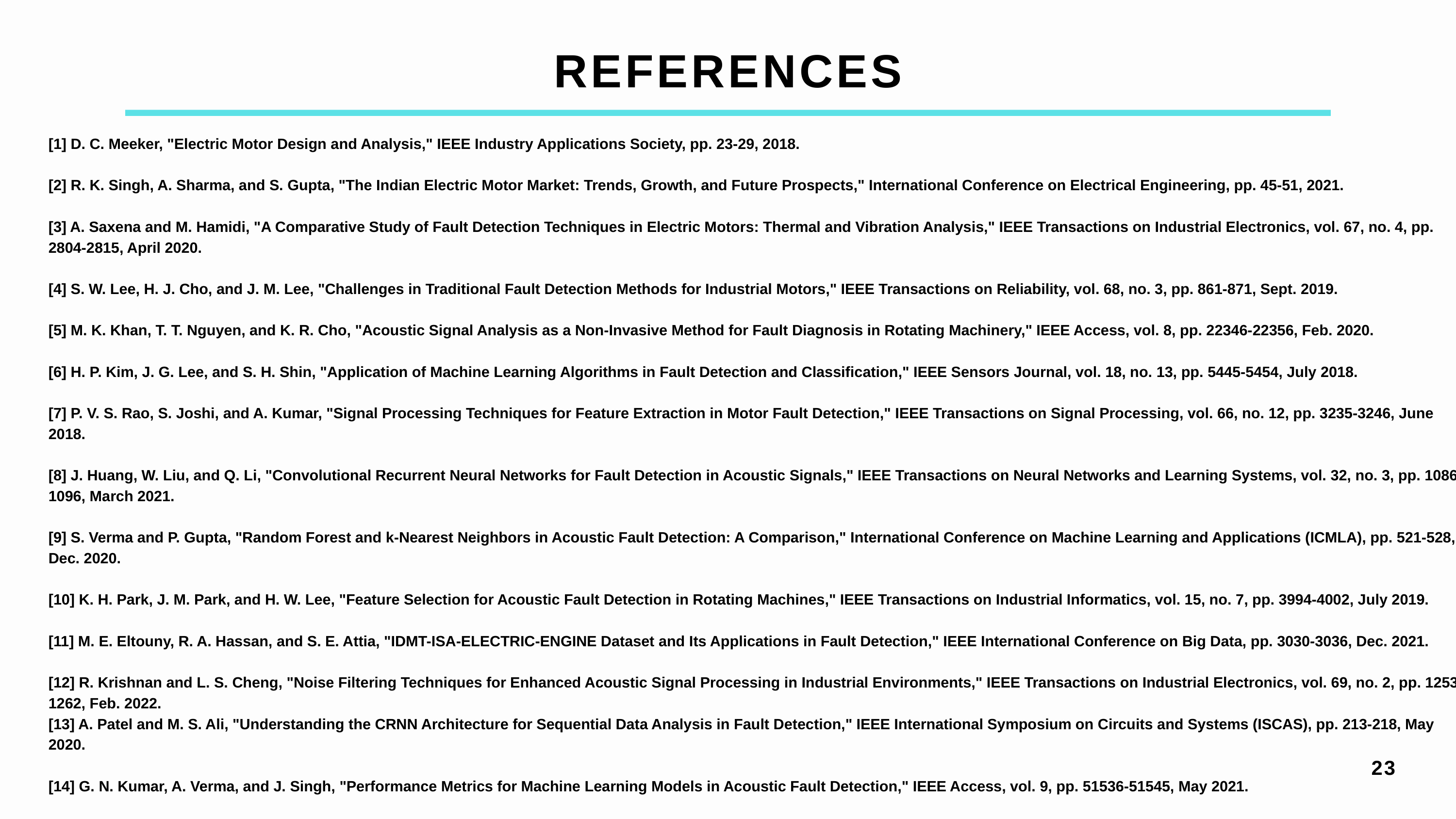

REFERENCES

[1] D. C. Meeker, "Electric Motor Design and Analysis," IEEE Industry Applications Society, pp. 23-29, 2018.

[2] R. K. Singh, A. Sharma, and S. Gupta, "The Indian Electric Motor Market: Trends, Growth, and Future Prospects," International Conference on Electrical Engineering, pp. 45-51, 2021.

[3] A. Saxena and M. Hamidi, "A Comparative Study of Fault Detection Techniques in Electric Motors: Thermal and Vibration Analysis," IEEE Transactions on Industrial Electronics, vol. 67, no. 4, pp. 2804-2815, April 2020.

[4] S. W. Lee, H. J. Cho, and J. M. Lee, "Challenges in Traditional Fault Detection Methods for Industrial Motors," IEEE Transactions on Reliability, vol. 68, no. 3, pp. 861-871, Sept. 2019.

[5] M. K. Khan, T. T. Nguyen, and K. R. Cho, "Acoustic Signal Analysis as a Non-Invasive Method for Fault Diagnosis in Rotating Machinery," IEEE Access, vol. 8, pp. 22346-22356, Feb. 2020.

[6] H. P. Kim, J. G. Lee, and S. H. Shin, "Application of Machine Learning Algorithms in Fault Detection and Classification," IEEE Sensors Journal, vol. 18, no. 13, pp. 5445-5454, July 2018.

[7] P. V. S. Rao, S. Joshi, and A. Kumar, "Signal Processing Techniques for Feature Extraction in Motor Fault Detection," IEEE Transactions on Signal Processing, vol. 66, no. 12, pp. 3235-3246, June 2018.

[8] J. Huang, W. Liu, and Q. Li, "Convolutional Recurrent Neural Networks for Fault Detection in Acoustic Signals," IEEE Transactions on Neural Networks and Learning Systems, vol. 32, no. 3, pp. 1086-1096, March 2021.

[9] S. Verma and P. Gupta, "Random Forest and k-Nearest Neighbors in Acoustic Fault Detection: A Comparison," International Conference on Machine Learning and Applications (ICMLA), pp. 521-528, Dec. 2020.

[10] K. H. Park, J. M. Park, and H. W. Lee, "Feature Selection for Acoustic Fault Detection in Rotating Machines," IEEE Transactions on Industrial Informatics, vol. 15, no. 7, pp. 3994-4002, July 2019.

[11] M. E. Eltouny, R. A. Hassan, and S. E. Attia, "IDMT-ISA-ELECTRIC-ENGINE Dataset and Its Applications in Fault Detection," IEEE International Conference on Big Data, pp. 3030-3036, Dec. 2021.

[12] R. Krishnan and L. S. Cheng, "Noise Filtering Techniques for Enhanced Acoustic Signal Processing in Industrial Environments," IEEE Transactions on Industrial Electronics, vol. 69, no. 2, pp. 1253-1262, Feb. 2022.
[13] A. Patel and M. S. Ali, "Understanding the CRNN Architecture for Sequential Data Analysis in Fault Detection," IEEE International Symposium on Circuits and Systems (ISCAS), pp. 213-218, May 2020.

[14] G. N. Kumar, A. Verma, and J. Singh, "Performance Metrics for Machine Learning Models in Acoustic Fault Detection," IEEE Access, vol. 9, pp. 51536-51545, May 2021.

[15] A. Yadav and S. Mehta, "Sustainable Development Goals in Industry: Impact of Early Fault Detection in Motors," IEEE Transactions on Engineering Management, vol. 67, no. 2, pp. 355-365, May 2020.

[16] R. Prasad and L. Choi, "Future Directions in Acoustic Signal-Based Fault Detection and Real-Time Application," IEEE Transactions on Instrumentation and Measurement, vol. 71, pp. 1-9, April 2022.

23